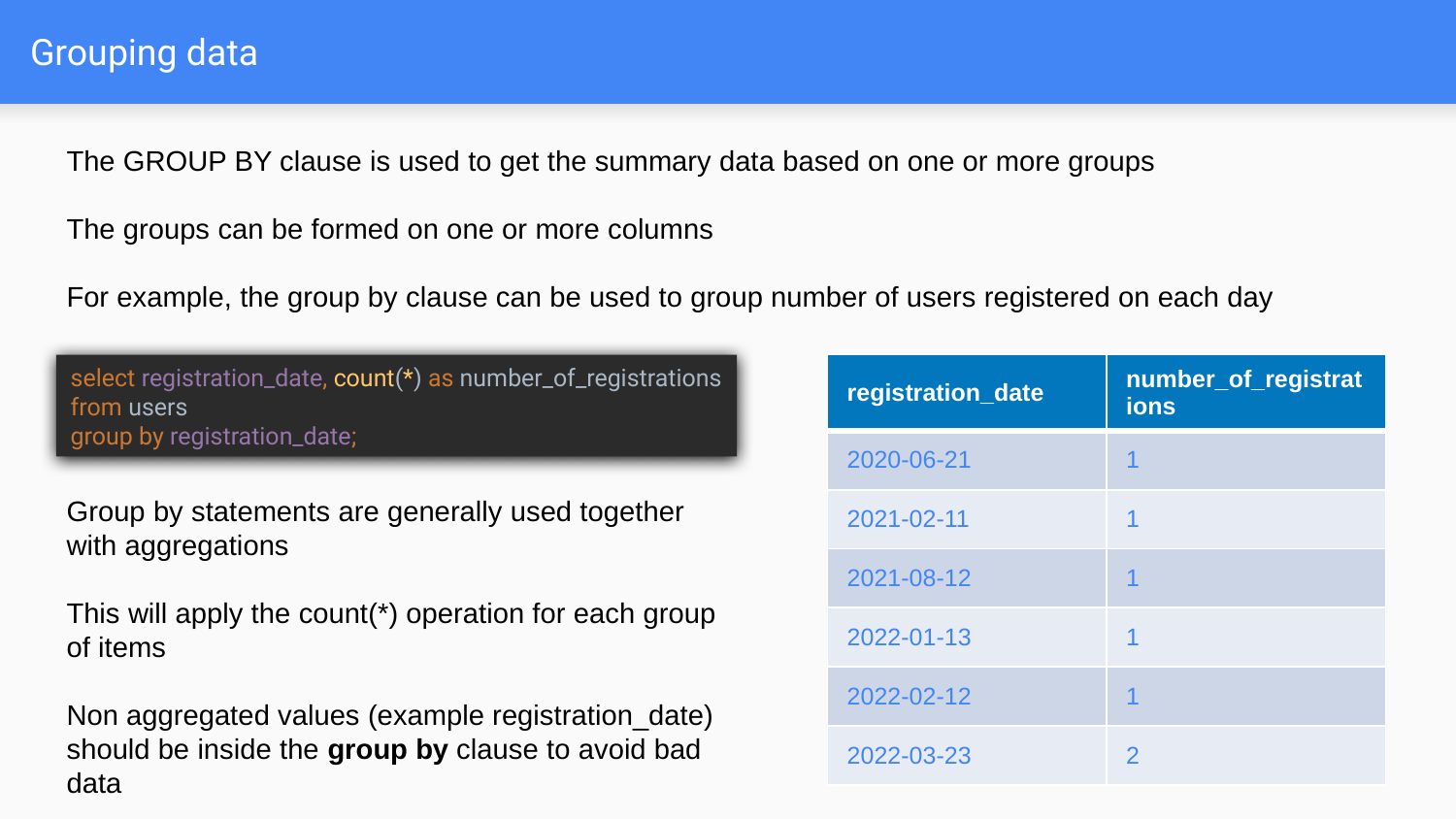

# Grouping data
The GROUP BY clause is used to get the summary data based on one or more groups

The groups can be formed on one or more columns

For example, the group by clause can be used to group number of users registered on each day
select registration_date, count(*) as number_of_registrations
from users
group by registration_date;
| registration\_date | number\_of\_registrations |
| --- | --- |
| 2020-06-21 | 1 |
| 2021-02-11 | 1 |
| 2021-08-12 | 1 |
| 2022-01-13 | 1 |
| 2022-02-12 | 1 |
| 2022-03-23 | 2 |
Group by statements are generally used together with aggregations

This will apply the count(*) operation for each group of items

Non aggregated values (example registration_date) should be inside the group by clause to avoid bad data